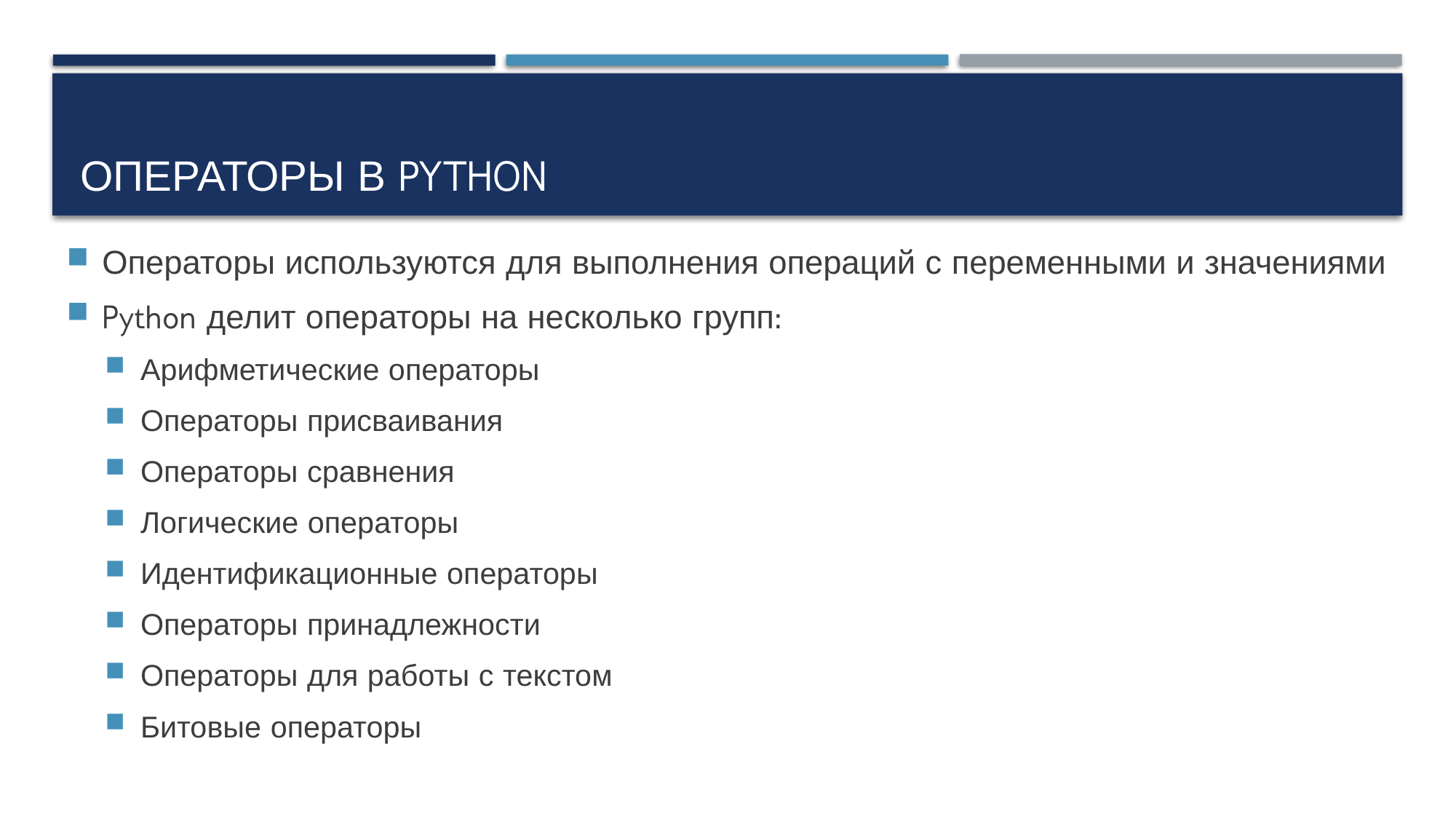

# Операторы в python
Операторы используются для выполнения операций с переменными и значениями
Python делит операторы на несколько групп:
Арифметические операторы
Операторы присваивания
Операторы сравнения
Логические операторы
Идентификационные операторы
Операторы принадлежности
Операторы для работы с текстом
Битовые операторы